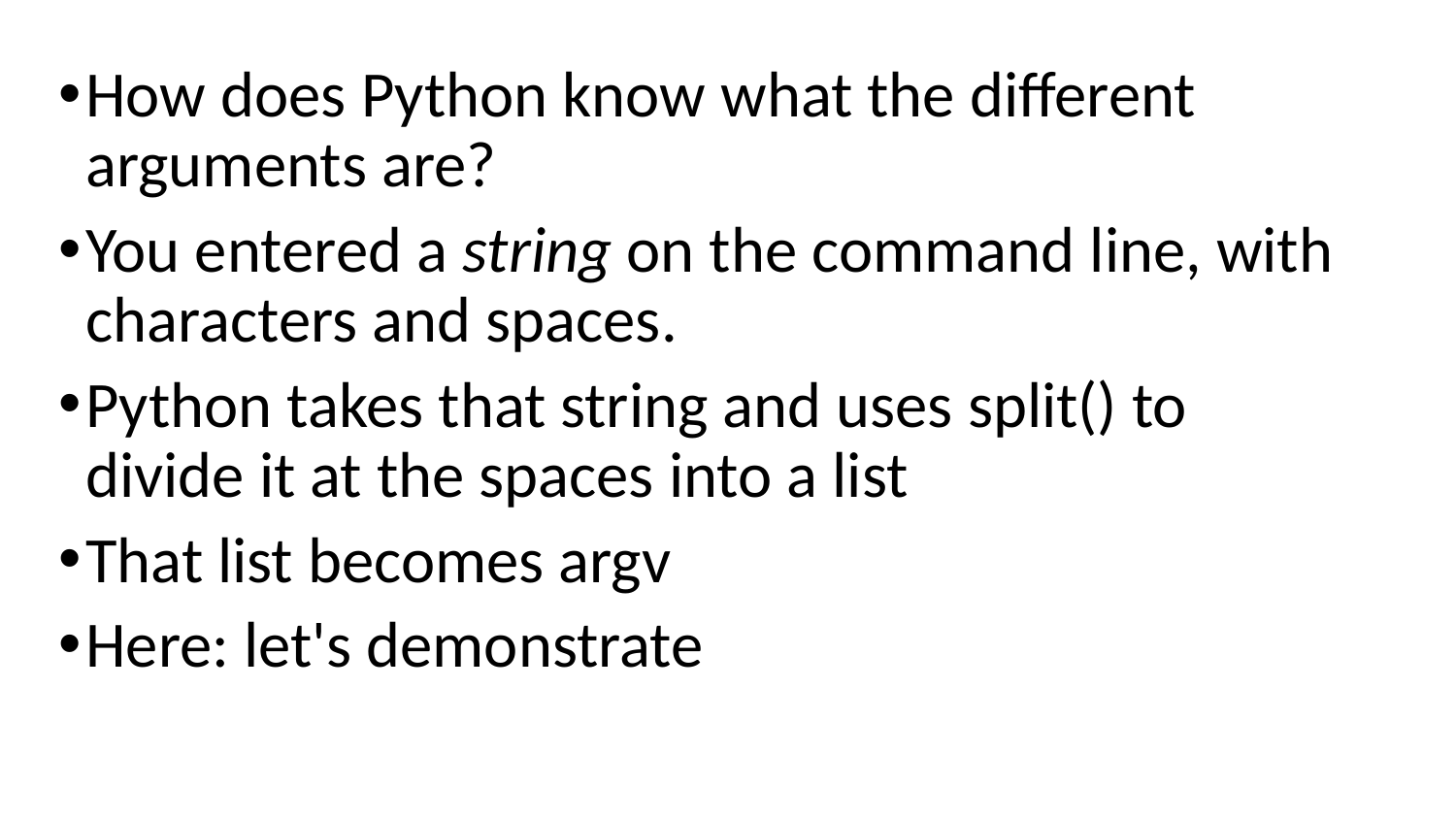

How does Python know what the different arguments are?
You entered a string on the command line, with characters and spaces.
Python takes that string and uses split() to divide it at the spaces into a list
That list becomes argv
Here: let's demonstrate